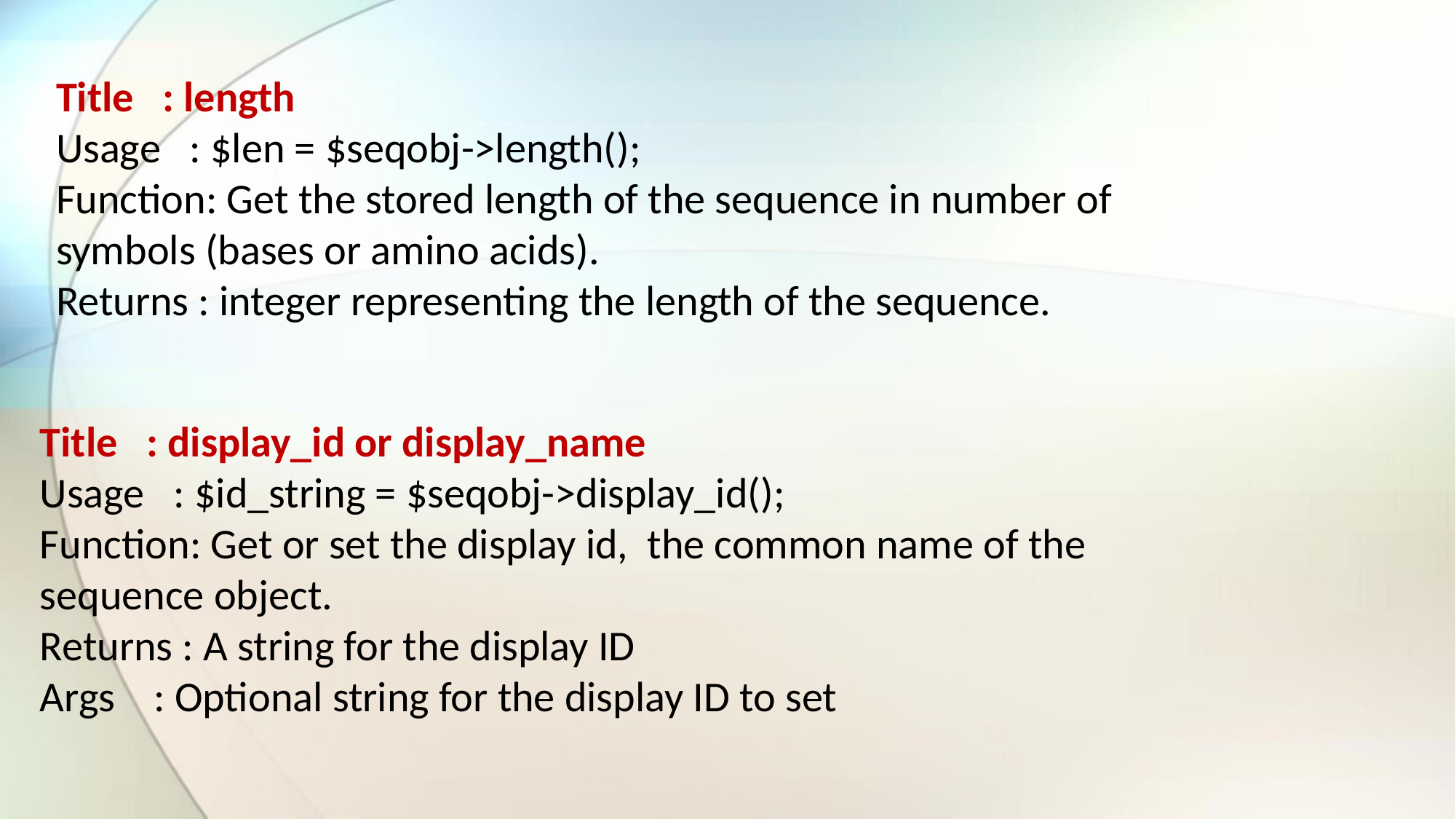

Title   : length
Usage   : $len = $seqobj->length();
Function: Get the stored length of the sequence in number of symbols (bases or amino acids).
Returns : integer representing the length of the sequence.
Title   : display_id or display_name
Usage   : $id_string = $seqobj->display_id();
Function: Get or set the display id,  the common name of the sequence object.
Returns : A string for the display ID
Args    : Optional string for the display ID to set